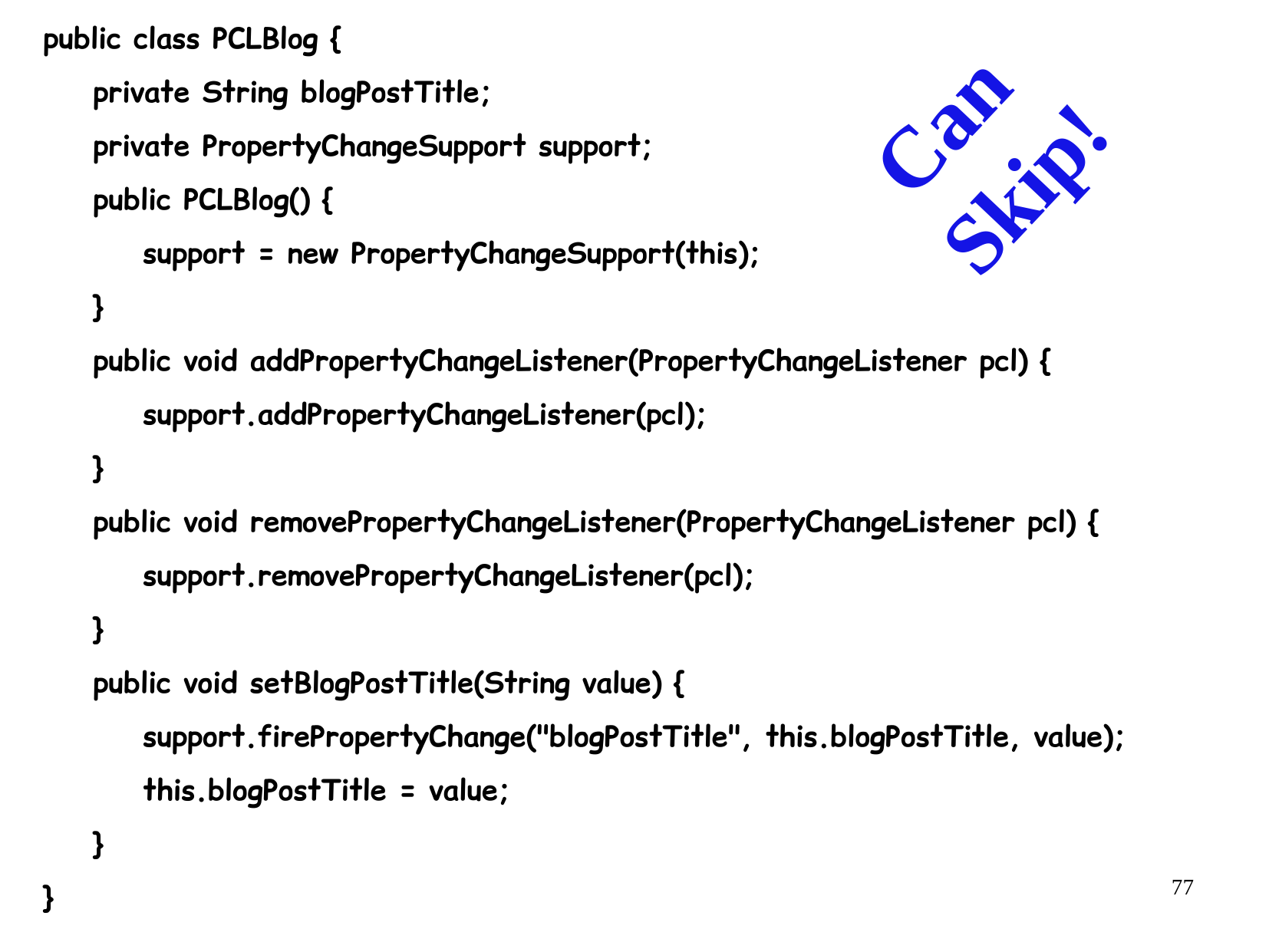

public class PCLBlog {
    private String blogPostTitle;
    private PropertyChangeSupport support;
    public PCLBlog() {
        support = new PropertyChangeSupport(this);
    }
    public void addPropertyChangeListener(PropertyChangeListener pcl) {
        support.addPropertyChangeListener(pcl);
    }
    public void removePropertyChangeListener(PropertyChangeListener pcl) {
        support.removePropertyChangeListener(pcl);
    }
    public void setBlogPostTitle(String value) {
        support.firePropertyChange("blogPostTitle", this.blogPostTitle, value);
        this.blogPostTitle = value;
    }
}
Can
Skip!